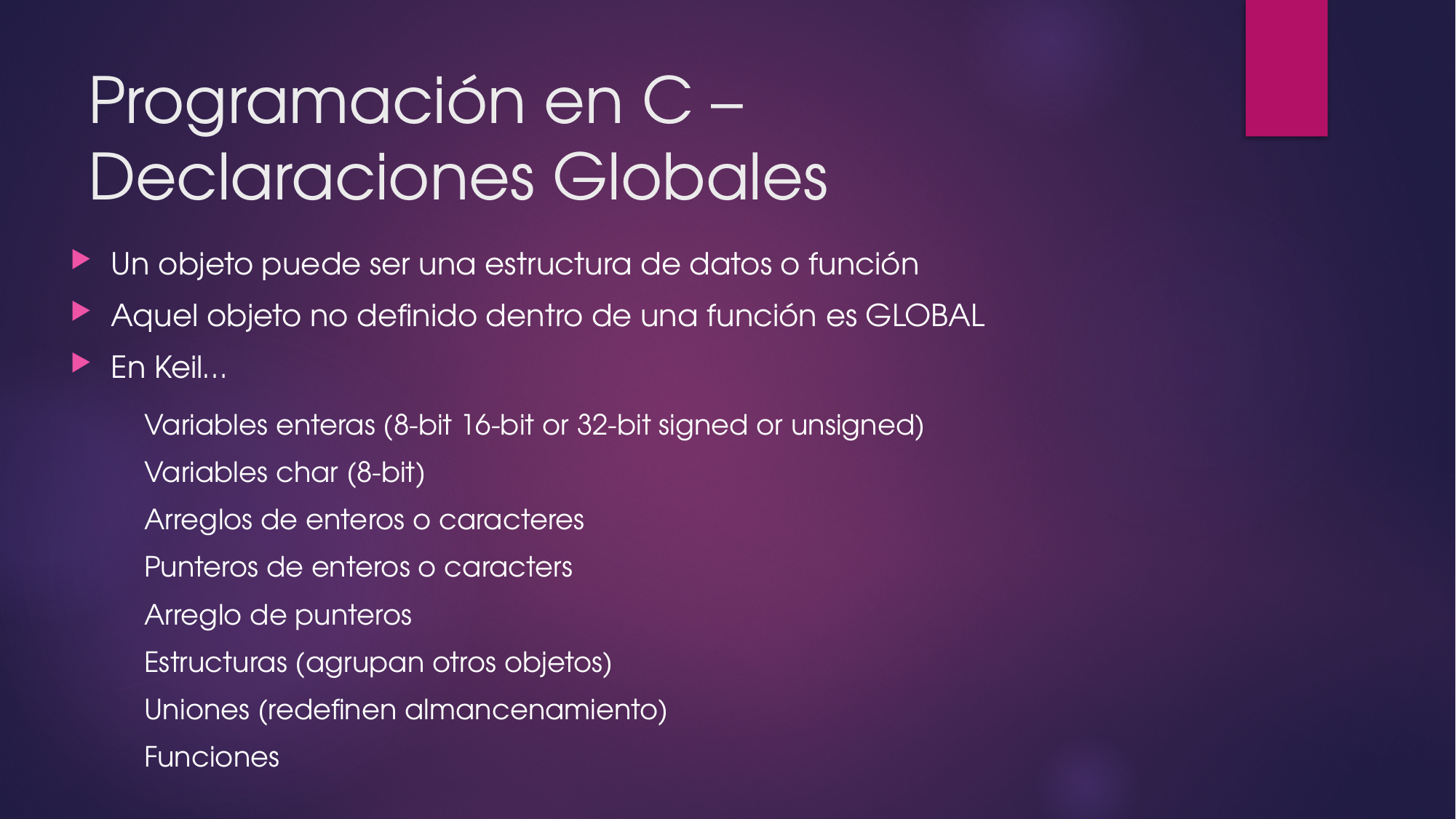

# Programación en C – Declaraciones Globales
Un objeto puede ser una estructura de datos o función
Aquel objeto no definido dentro de una función es GLOBAL
En Keil…

Variables enteras (8-bit 16-bit or 32-bit signed or unsigned)
Variables char (8-bit)
Arreglos de enteros o caracteres
Punteros de enteros o caracters
Arreglo de punteros
Estructuras (agrupan otros objetos)
Uniones (redefinen almancenamiento)
Funciones